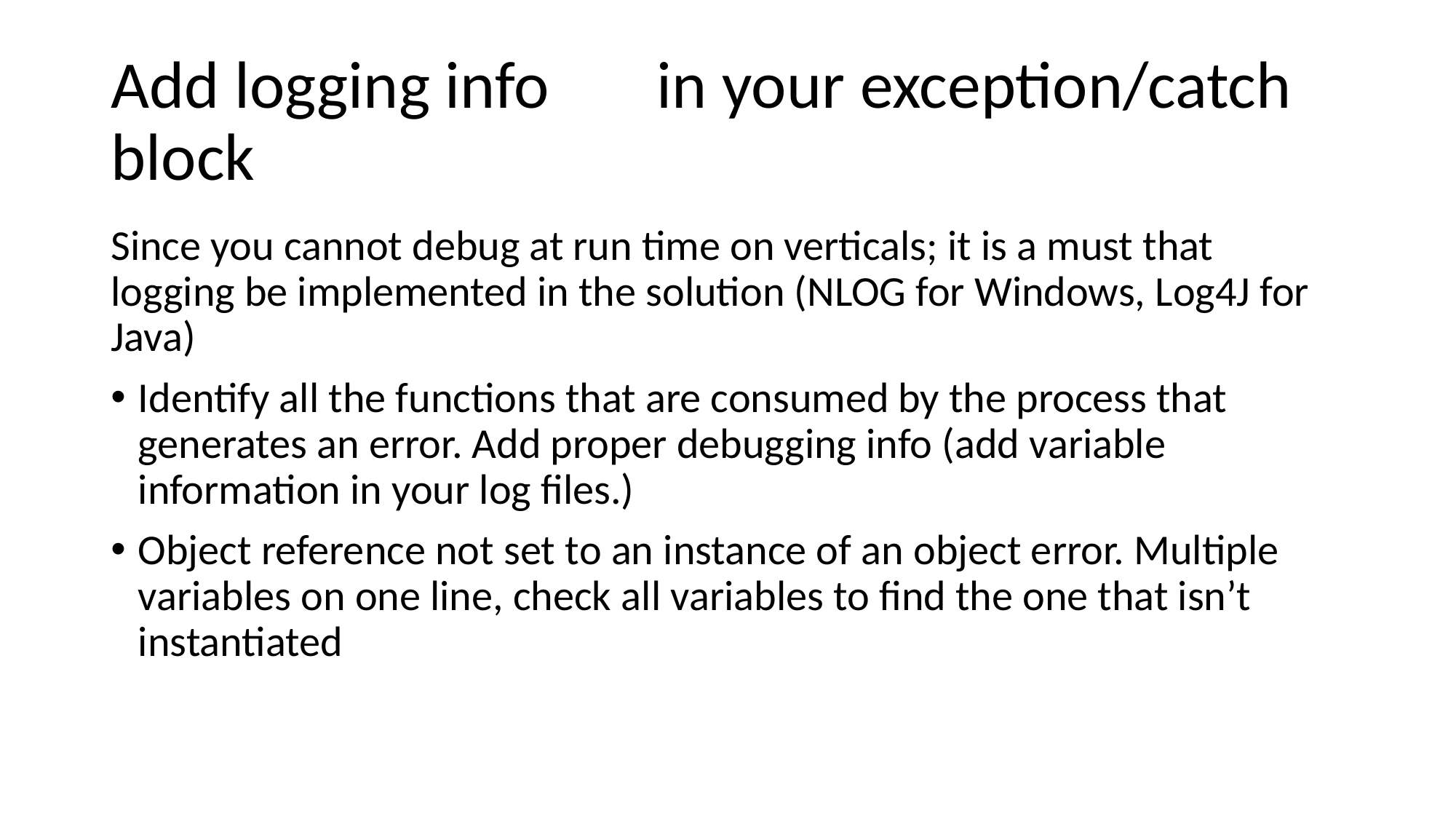

# Add logging info	in your exception/catch block
Since you cannot debug at run time on verticals; it is a must that logging be implemented in the solution (NLOG for Windows, Log4J for Java)
Identify all the functions that are consumed by the process that generates an error. Add proper debugging info (add variable information in your log files.)
Object reference not set to an instance of an object error. Multiple variables on one line, check all variables to find the one that isn’t instantiated